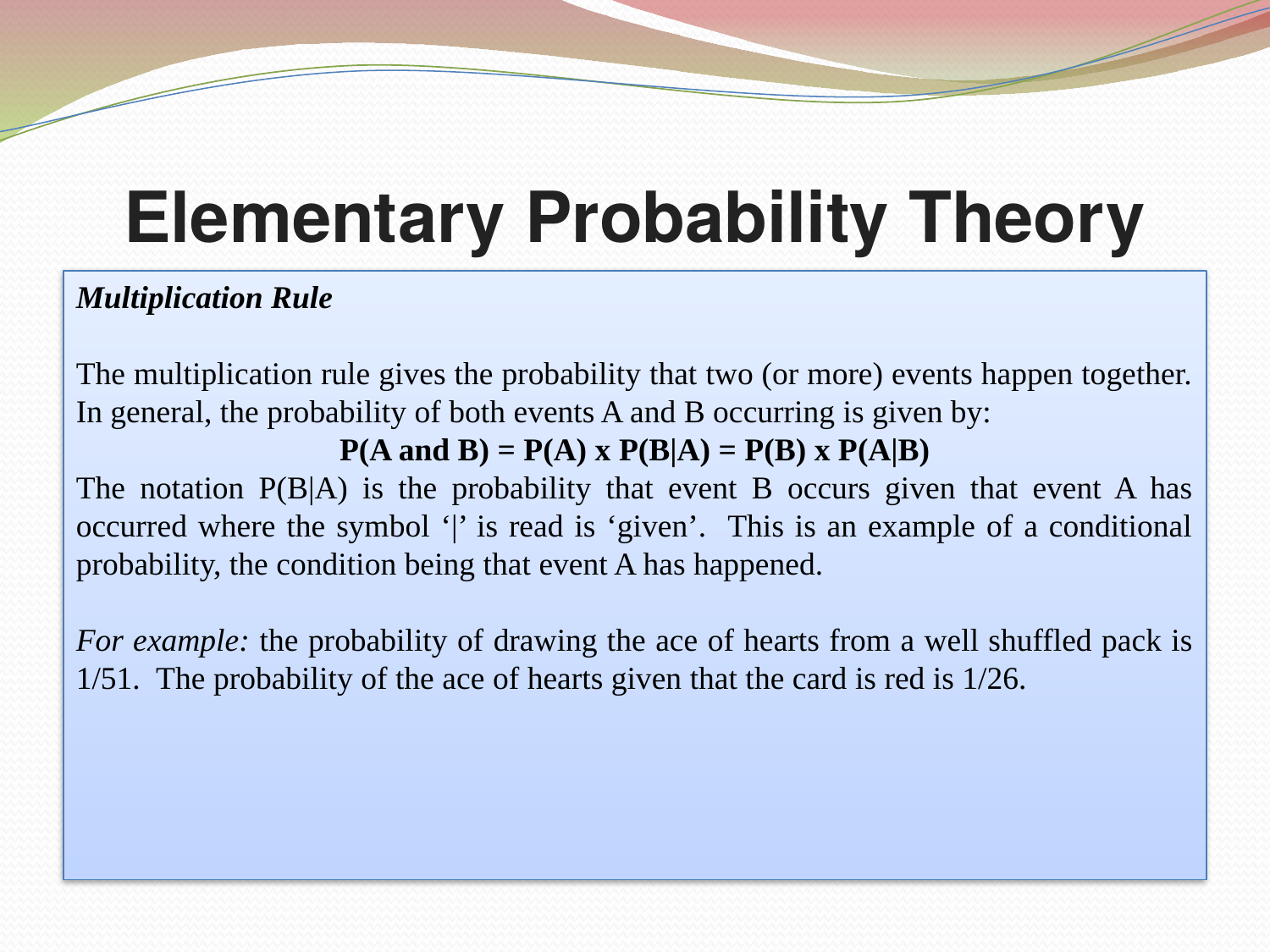

# Elementary Probability Theory
Multiplication Rule

The multiplication rule gives the probability that two (or more) events happen together. In general, the probability of both events A and B occurring is given by:
P(A and B) = P(A) x P(B|A) = P(B) x P(A|B)
The notation P(B|A) is the probability that event B occurs given that event A has occurred where the symbol ‘|’ is read is ‘given’.  This is an example of a conditional probability, the condition being that event A has happened.

For example: the probability of drawing the ace of hearts from a well shuffled pack is 1/51.  The probability of the ace of hearts given that the card is red is 1/26.